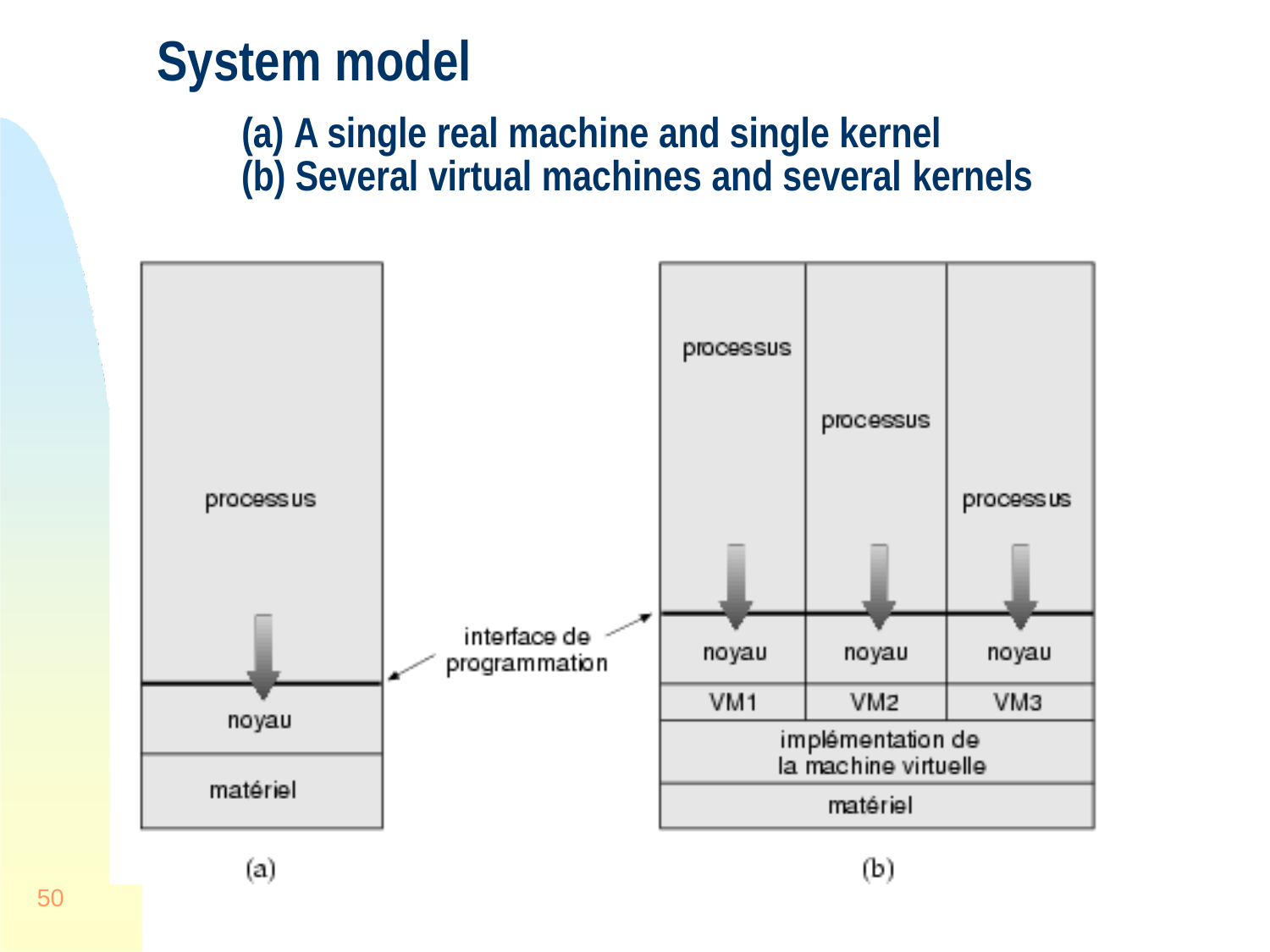

# System model
A single real machine and single kernel
Several virtual machines and several kernels

50